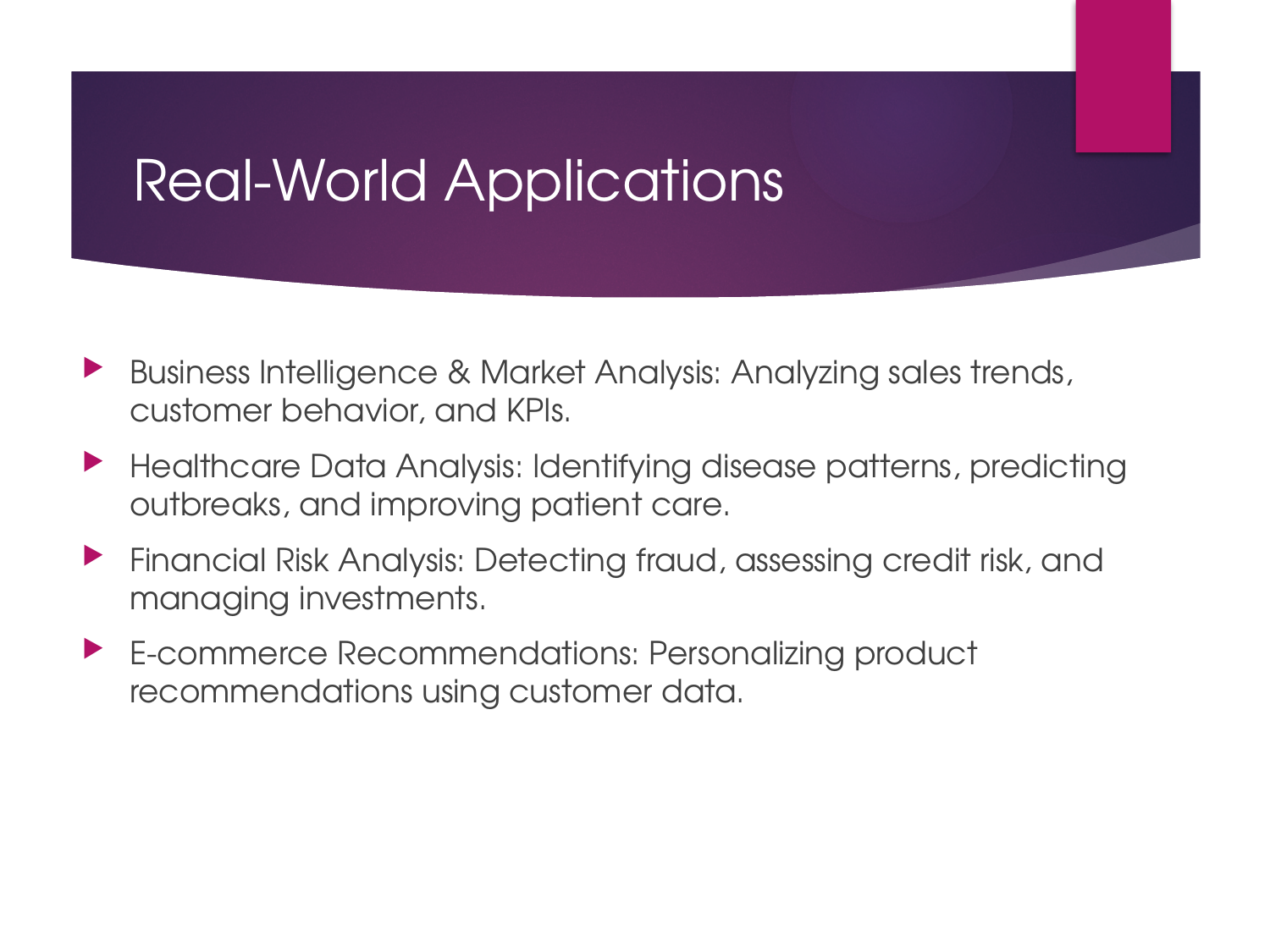

# Real-World Applications
Business Intelligence & Market Analysis: Analyzing sales trends, customer behavior, and KPIs.
Healthcare Data Analysis: Identifying disease patterns, predicting outbreaks, and improving patient care.
Financial Risk Analysis: Detecting fraud, assessing credit risk, and managing investments.
E-commerce Recommendations: Personalizing product recommendations using customer data.